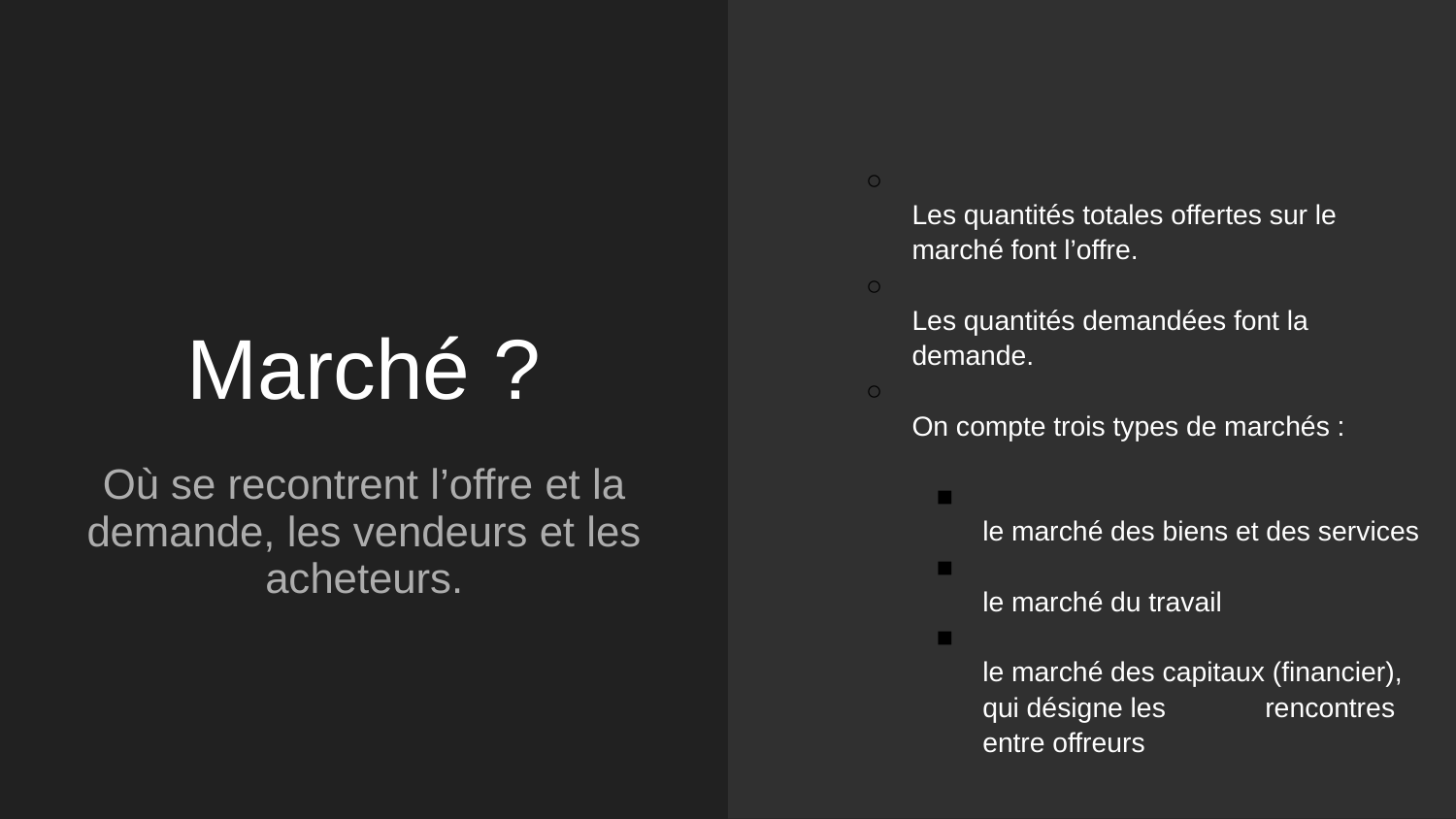

Les quantités totales offertes sur le marché font l’offre.
Les quantités demandées font la demande.
On compte trois types de marchés :
le marché des biens et des services
le marché du travail
le marché des capitaux (financier), qui désigne les 			rencontres entre offreurs
# Marché ?
Où se recontrent l’offre et la demande, les vendeurs et les acheteurs.